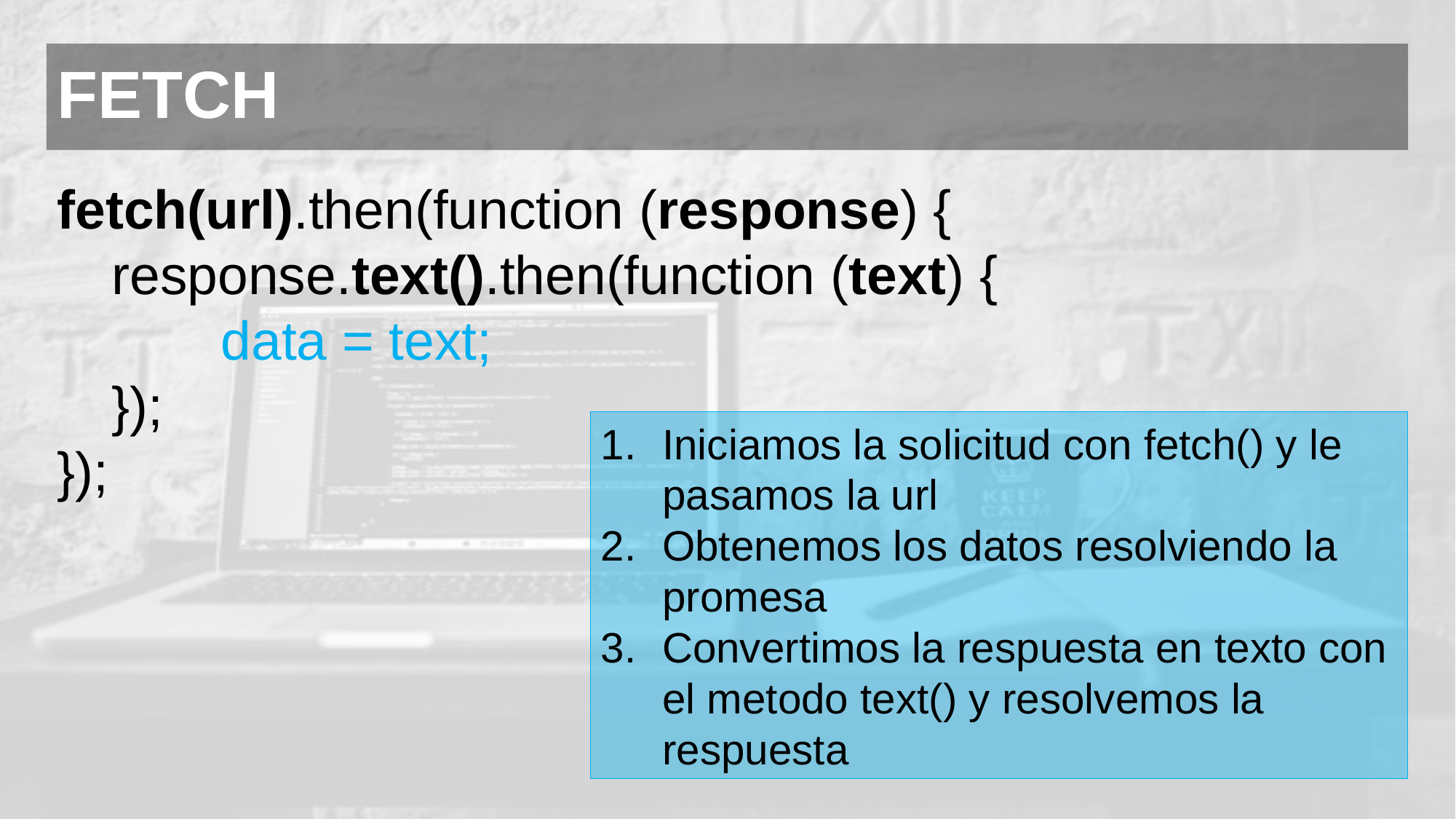

FETCH
fetch(url).then(function (response) {
response.text().then(function (text) {
	data = text;
});
});
Iniciamos la solicitud con fetch() y le pasamos la url
Obtenemos los datos resolviendo la promesa
Convertimos la respuesta en texto con el metodo text() y resolvemos la respuesta